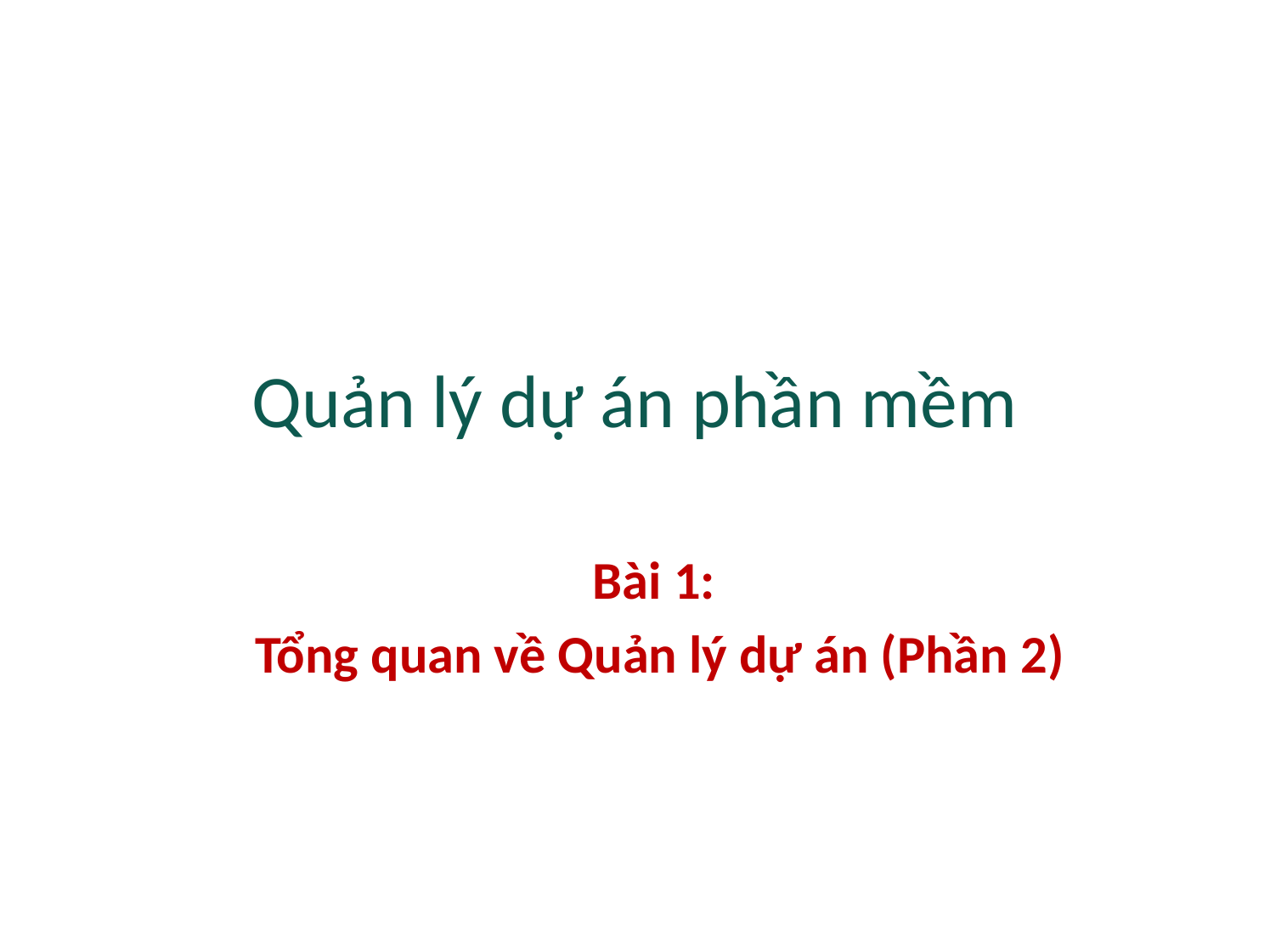

# Quản lý dự án phần mềm
Bài 1:
Tổng quan về Quản lý dự án (Phần 2)